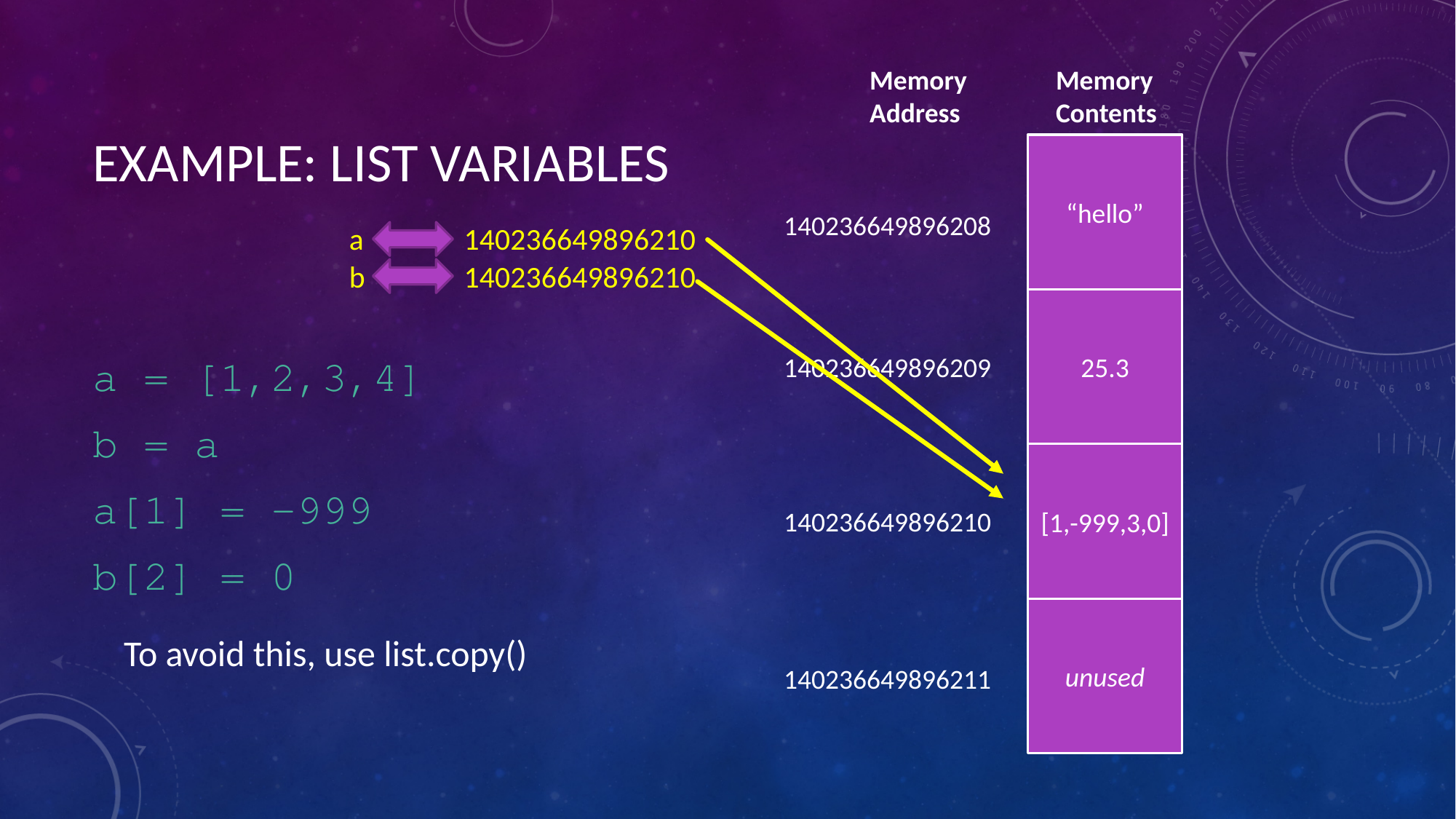

Memory Address
Memory Contents
# Example: List Variables
“hello”
140236649896208
a
140236649896210

b
140236649896210
a = [1,2,3,4]
b = a
a[1] = -999
b[2] = 0

25.3
140236649896209
[1,-999,3,0]
140236649896210
unused
To avoid this, use list.copy()
140236649896211